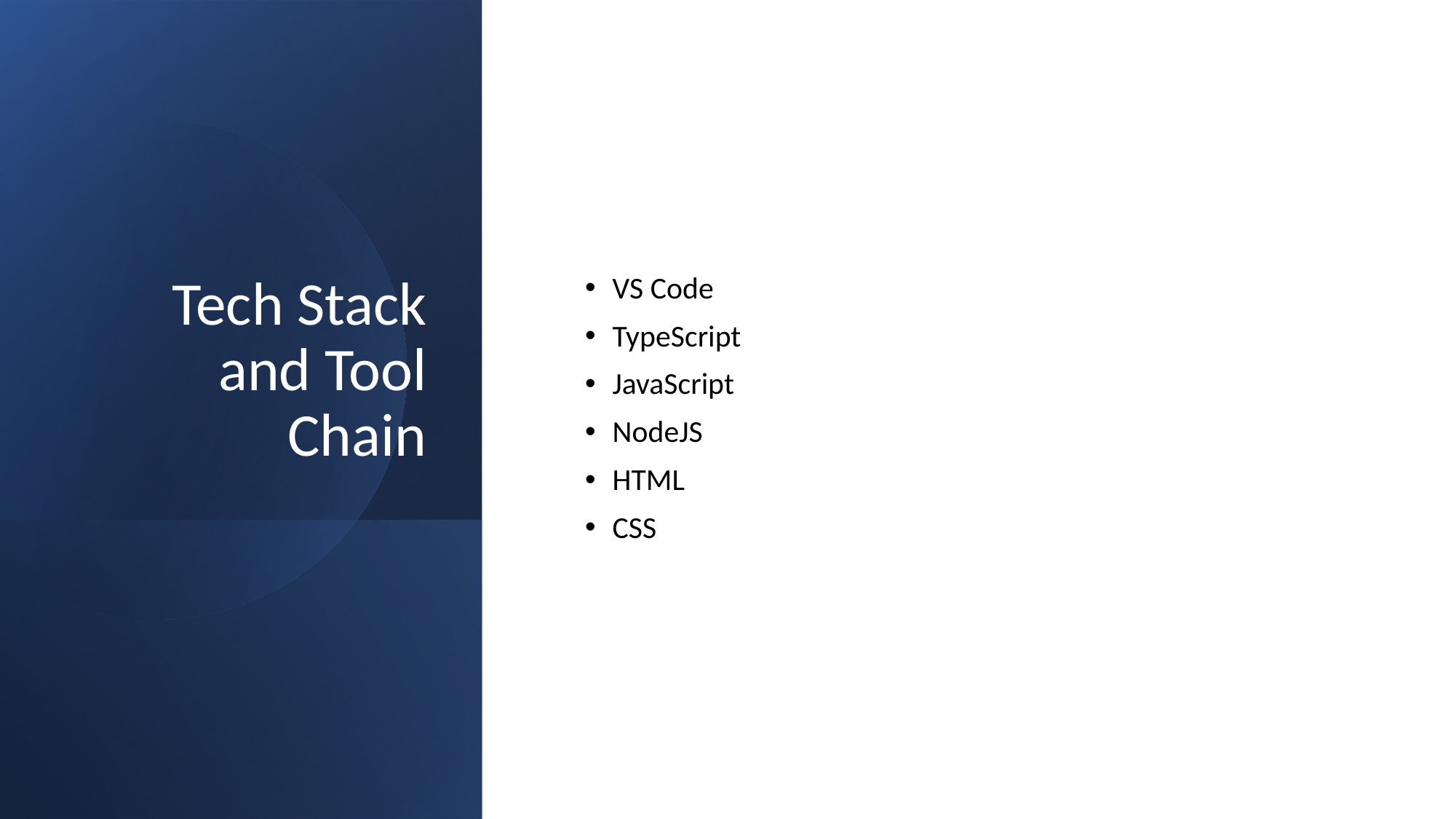

# Tech Stack and Tool Chain
VS Code
TypeScript
JavaScript
NodeJS
HTML
CSS